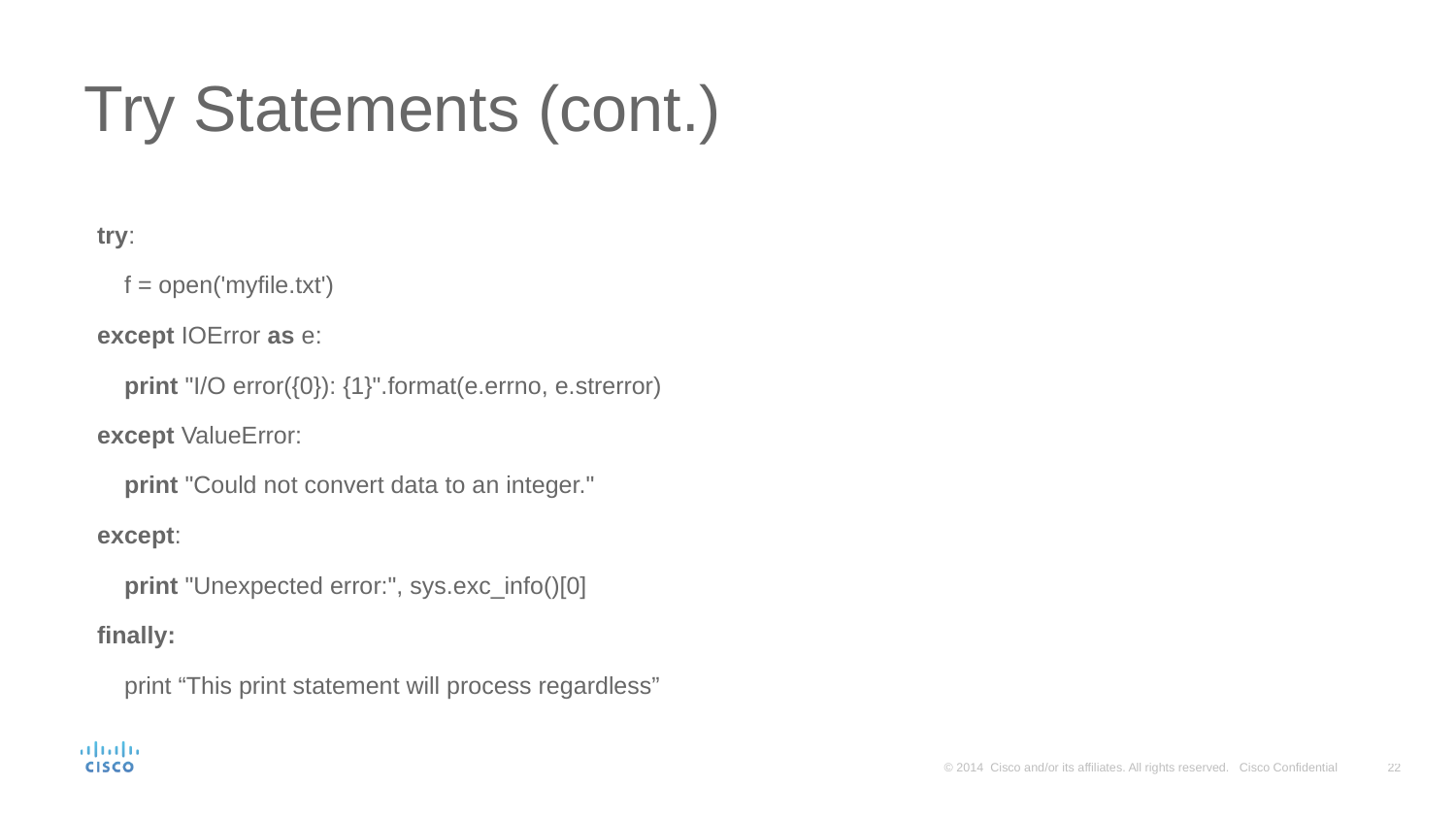

# Try Statements (cont.)
try:
    f = open('myfile.txt')
except IOError as e:
    print "I/O error({0}): {1}".format(e.errno, e.strerror)
except ValueError:
    print "Could not convert data to an integer."
except:
    print "Unexpected error:", sys.exc_info()[0]
finally:
    print “This print statement will process regardless”